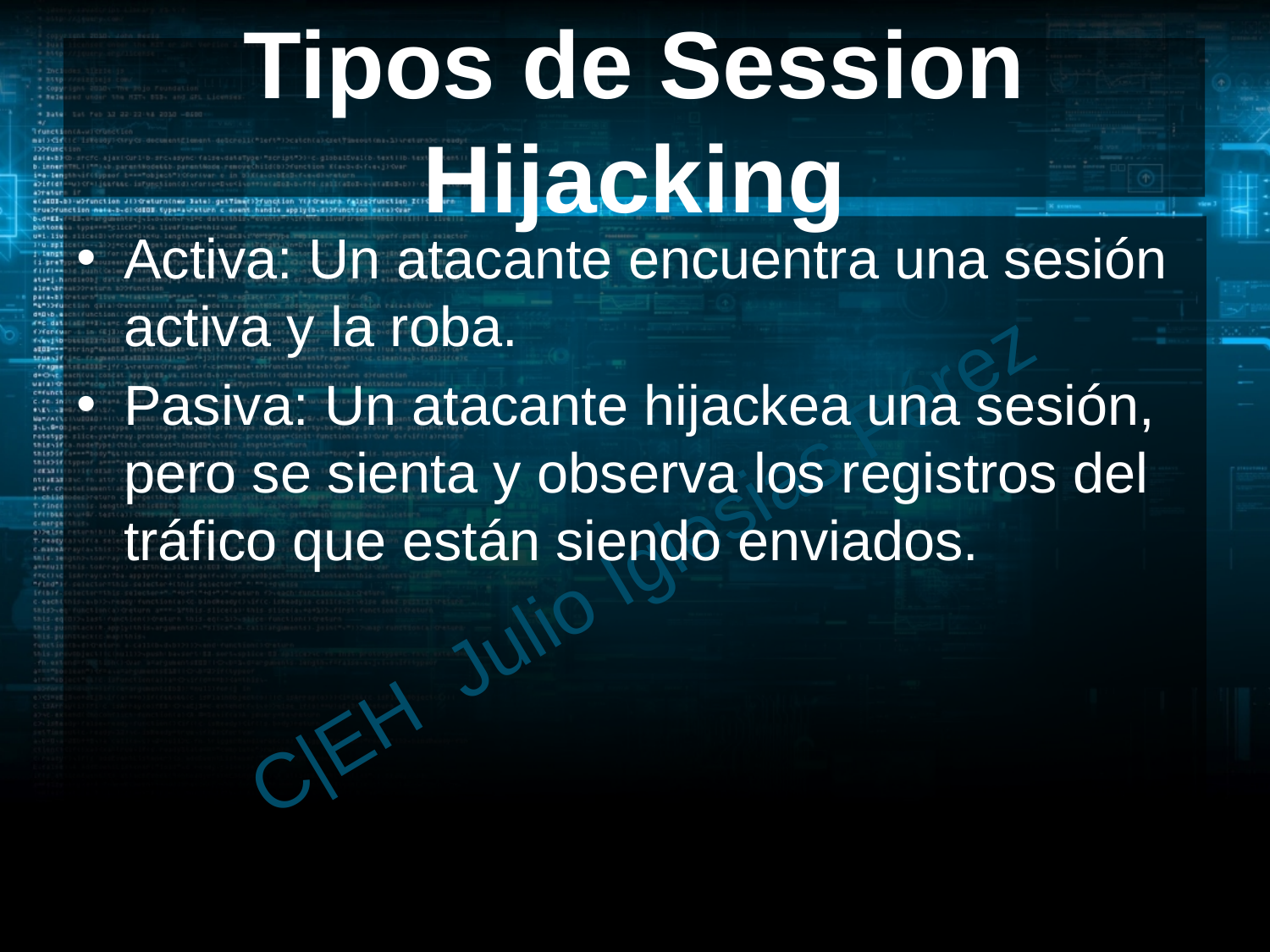

# Tipos de Session Hijacking
Activa: Un atacante encuentra una sesión activa y la roba.
Pasiva: Un atacante hijackea una sesión, pero se sienta y observa los registros del tráfico que están siendo enviados.
C|EH  Julio Iglesias Pérez